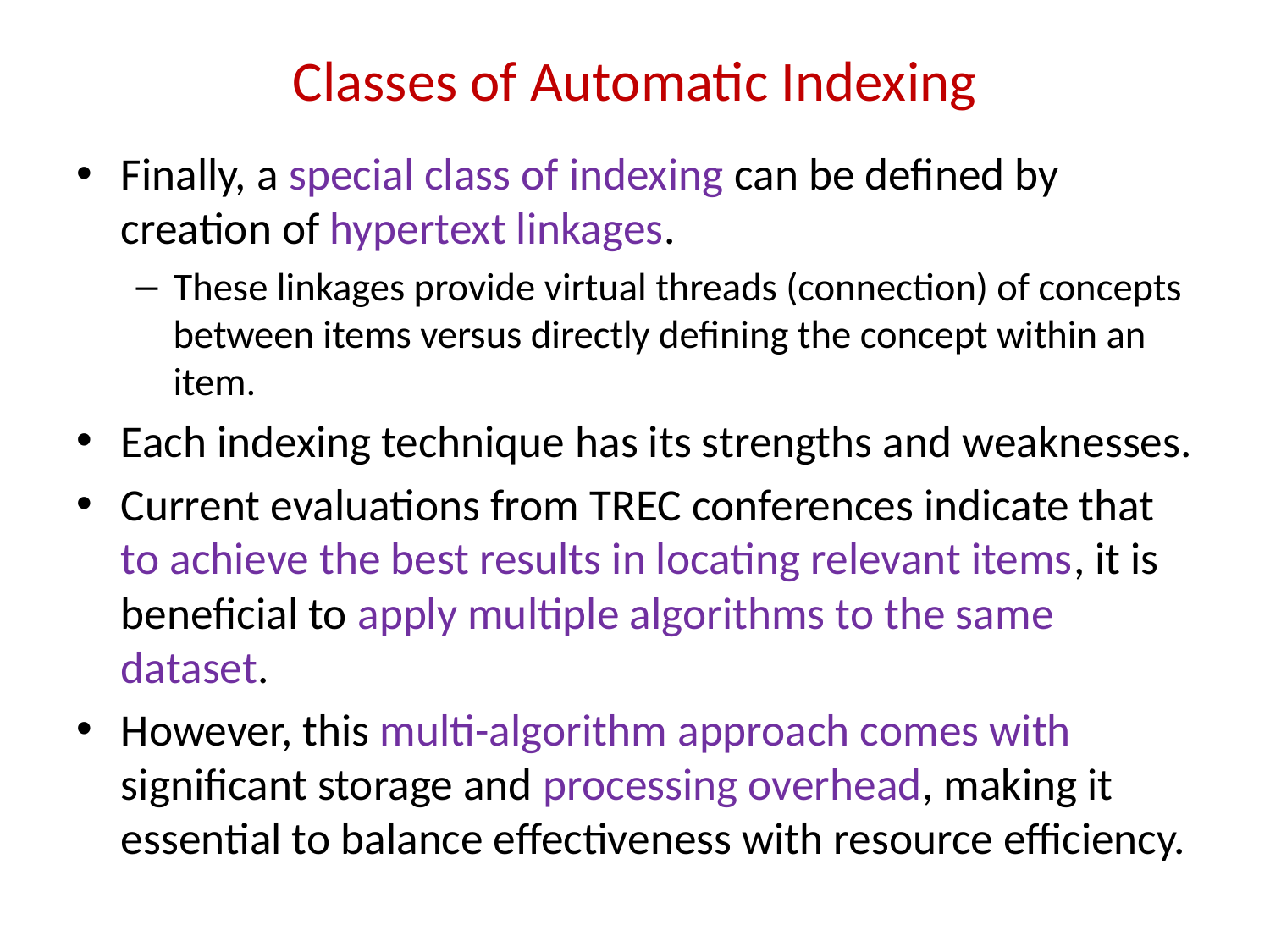

# Classes of Automatic Indexing
Finally, a special class of indexing can be defined by creation of hypertext linkages.
These linkages provide virtual threads (connection) of concepts between items versus directly defining the concept within an item.
Each indexing technique has its strengths and weaknesses.
Current evaluations from TREC conferences indicate that to achieve the best results in locating relevant items, it is beneficial to apply multiple algorithms to the same dataset.
However, this multi-algorithm approach comes with significant storage and processing overhead, making it essential to balance effectiveness with resource efficiency.